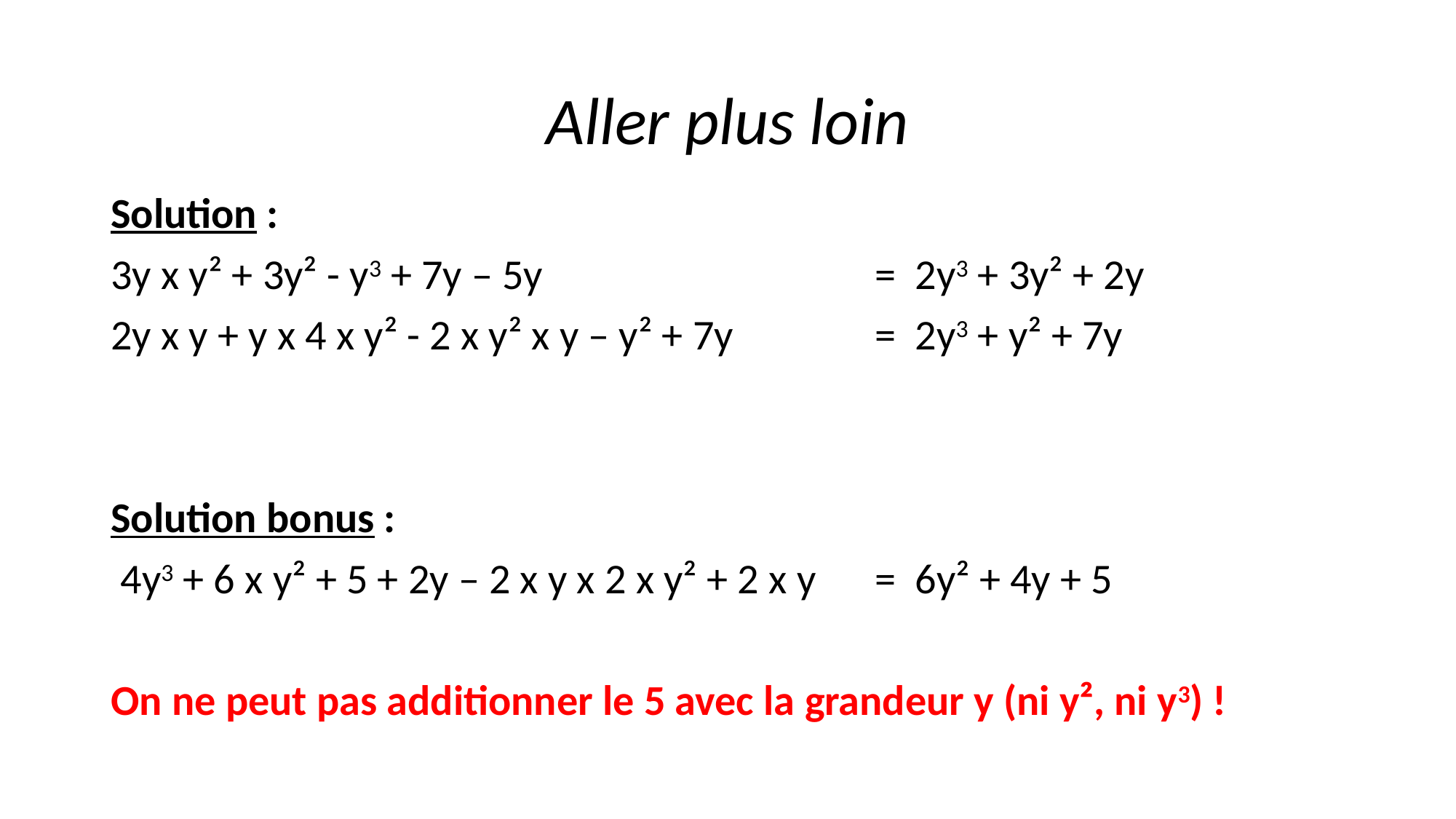

# Aller plus loin
Solution :
3y x y² + 3y² - y3 + 7y – 5y 			=  2y3 + 3y² + 2y
2y x y + y x 4 x y² - 2 x y² x y – y² + 7y		=  2y3 + y² + 7y

Solution bonus :
 4y3 + 6 x y² + 5 + 2y – 2 x y x 2 x y² + 2 x y	=  6y² + 4y + 5

On ne peut pas additionner le 5 avec la grandeur y (ni y², ni y3) !